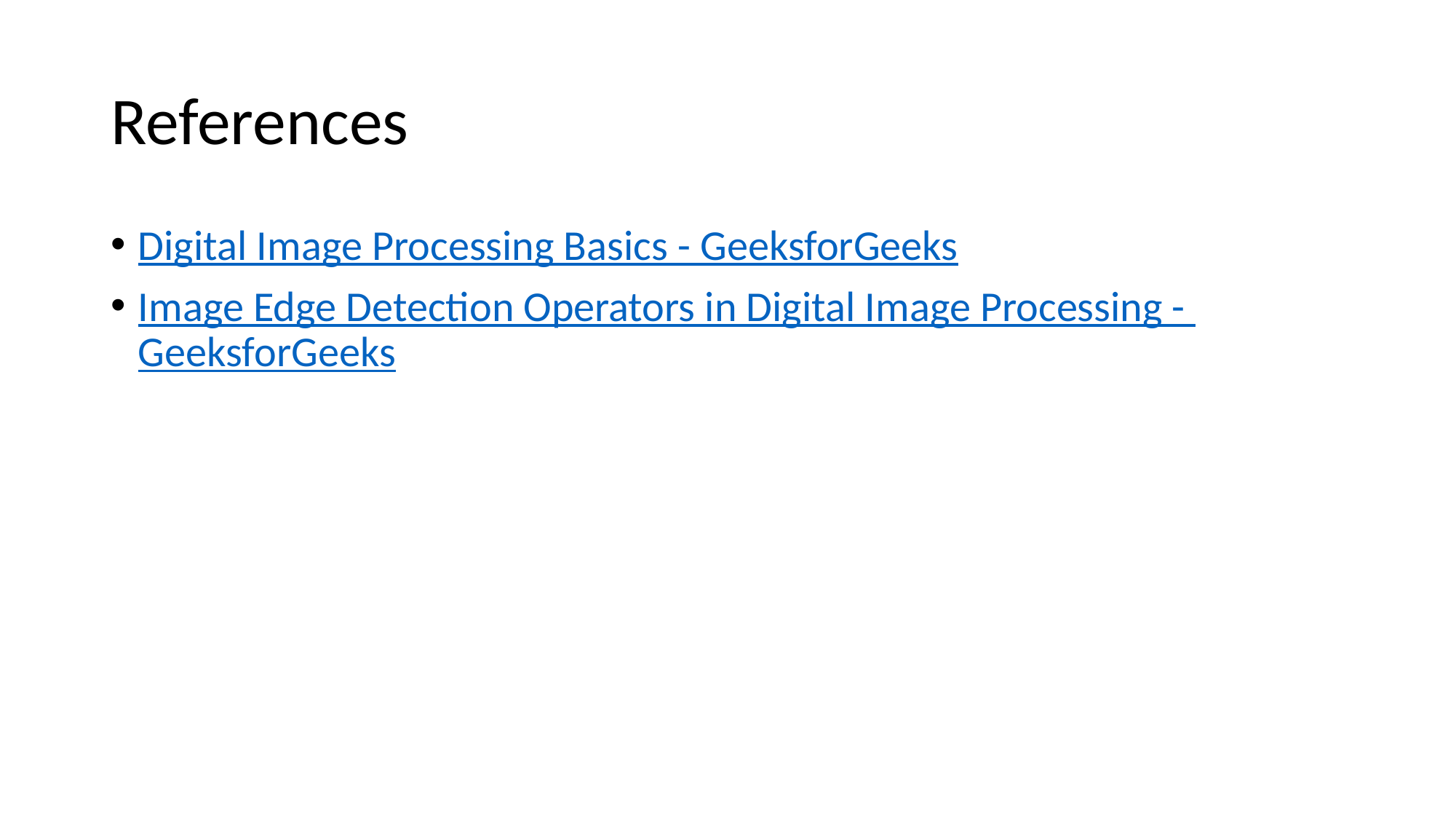

# References
Digital Image Processing Basics - GeeksforGeeks
Image Edge Detection Operators in Digital Image Processing - GeeksforGeeks